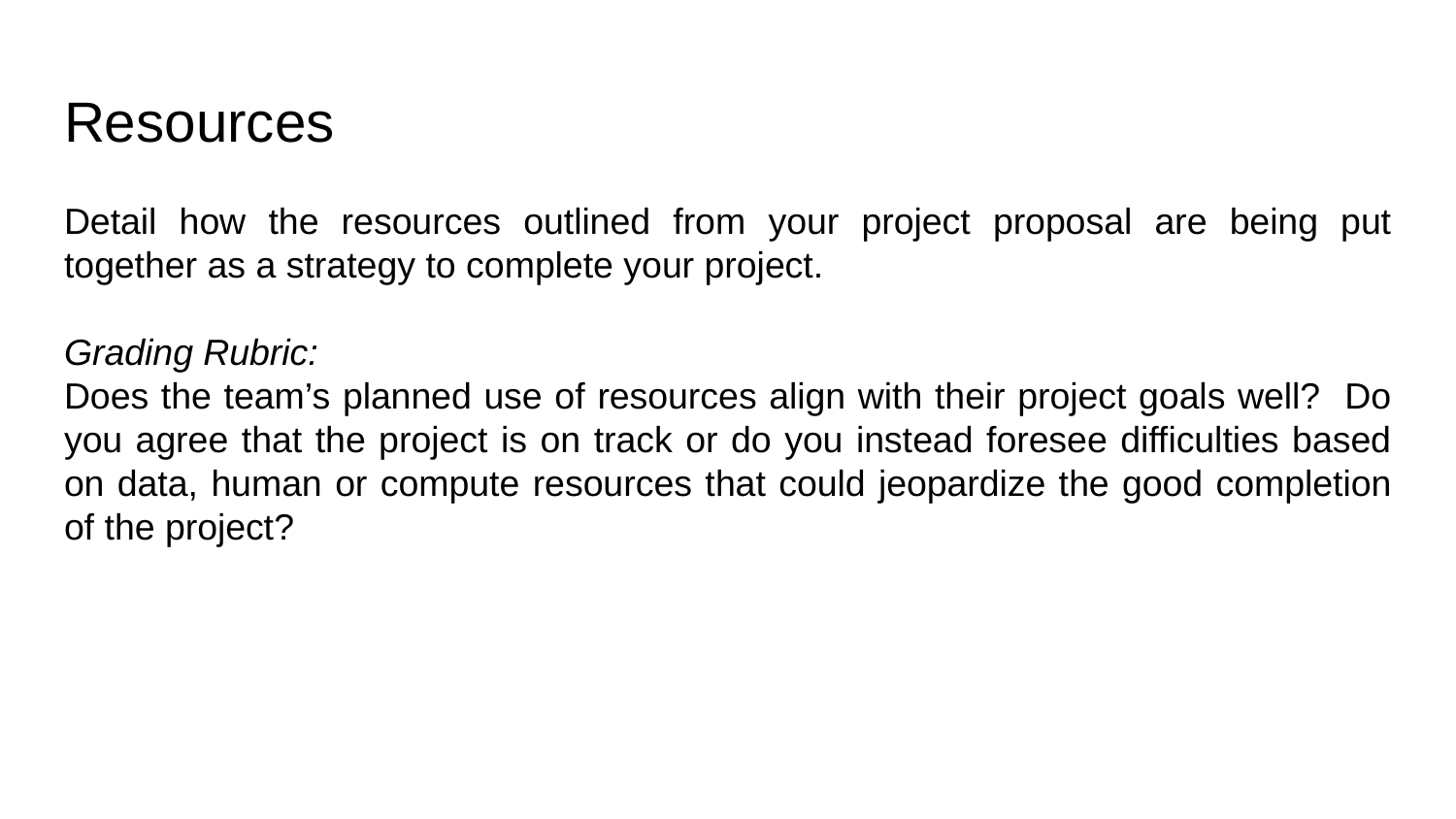

# Resources
Detail how the resources outlined from your project proposal are being put together as a strategy to complete your project.

Grading Rubric:
Does the team’s planned use of resources align with their project goals well?  Do you agree that the project is on track or do you instead foresee difficulties based on data, human or compute resources that could jeopardize the good completion of the project?